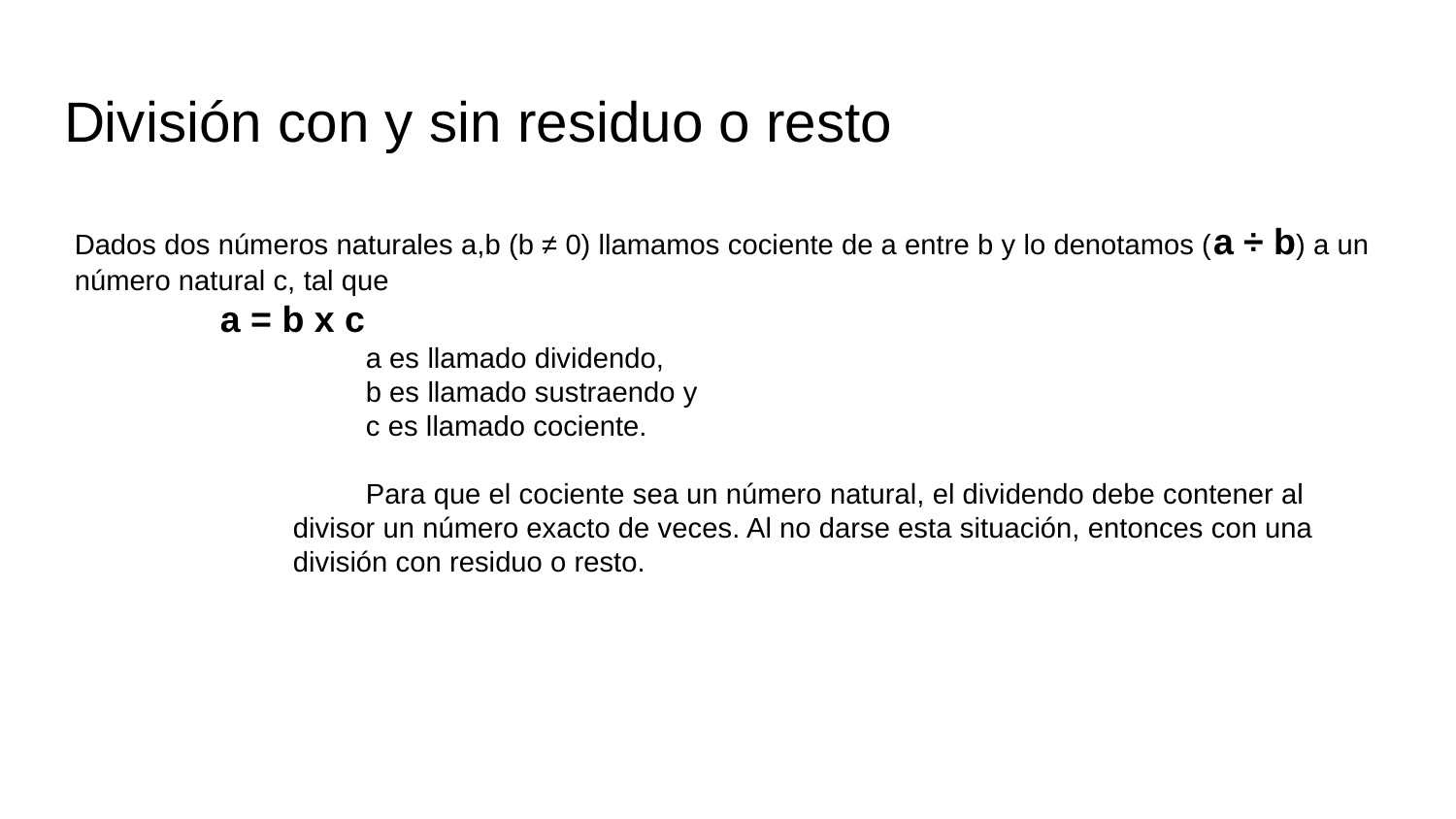

# División con y sin residuo o resto
Dados dos números naturales a,b (b ≠ 0) llamamos cociente de a entre b y lo denotamos (a ÷ b) a un número natural c, tal que
a = b x c
a es llamado dividendo,
b es llamado sustraendo y
c es llamado cociente.

Para que el cociente sea un número natural, el dividendo debe contener al divisor un número exacto de veces. Al no darse esta situación, entonces con una división con residuo o resto.